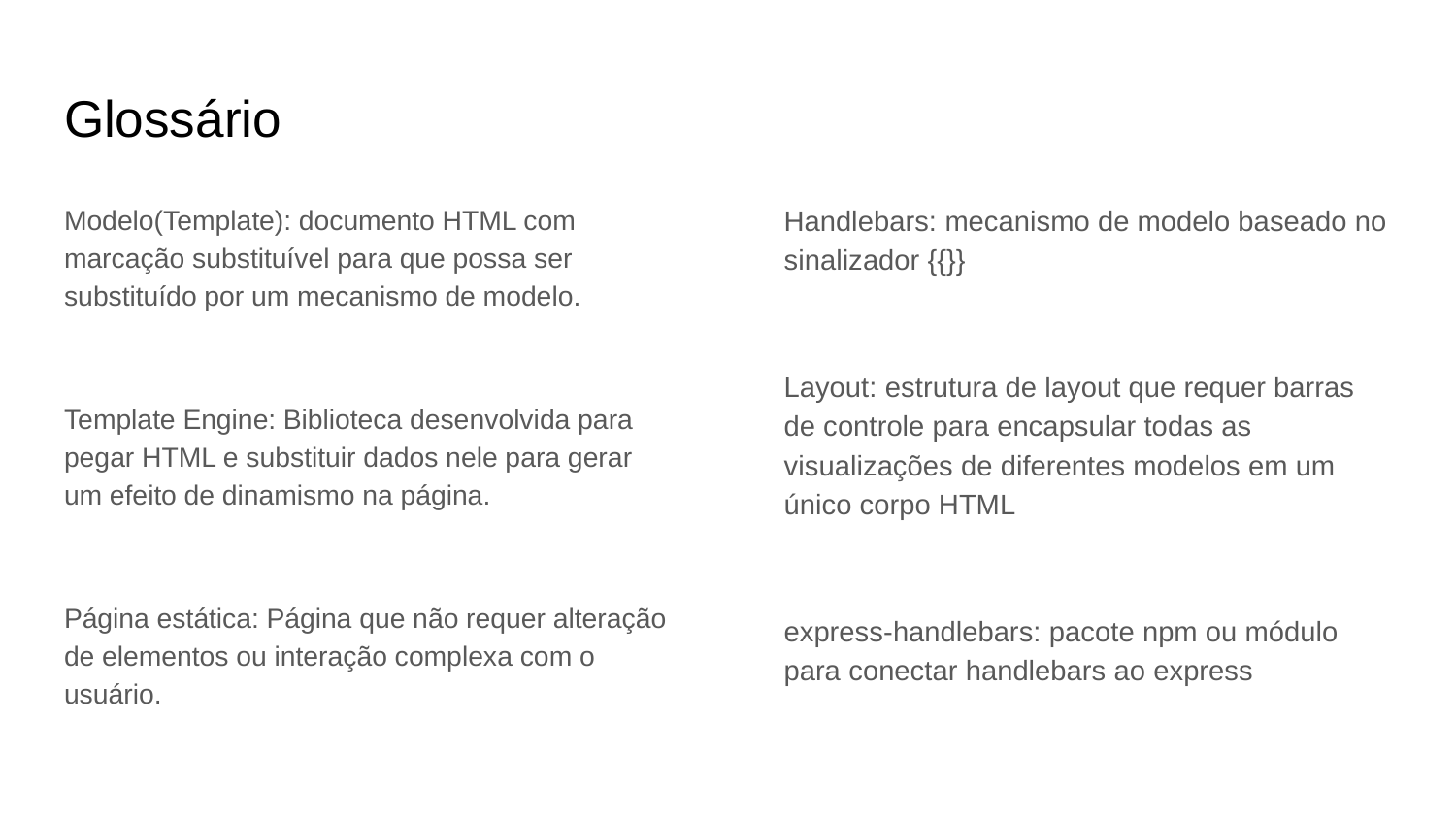

# Glossário
Modelo(Template): documento HTML com marcação substituível para que possa ser substituído por um mecanismo de modelo.

Template Engine: Biblioteca desenvolvida para pegar HTML e substituir dados nele para gerar um efeito de dinamismo na página.

Página estática: Página que não requer alteração de elementos ou interação complexa com o usuário.

Handlebars: mecanismo de modelo baseado no sinalizador {{}}

Layout: estrutura de layout que requer barras de controle para encapsular todas as visualizações de diferentes modelos em um único corpo HTML

express-handlebars: pacote npm ou módulo para conectar handlebars ao express